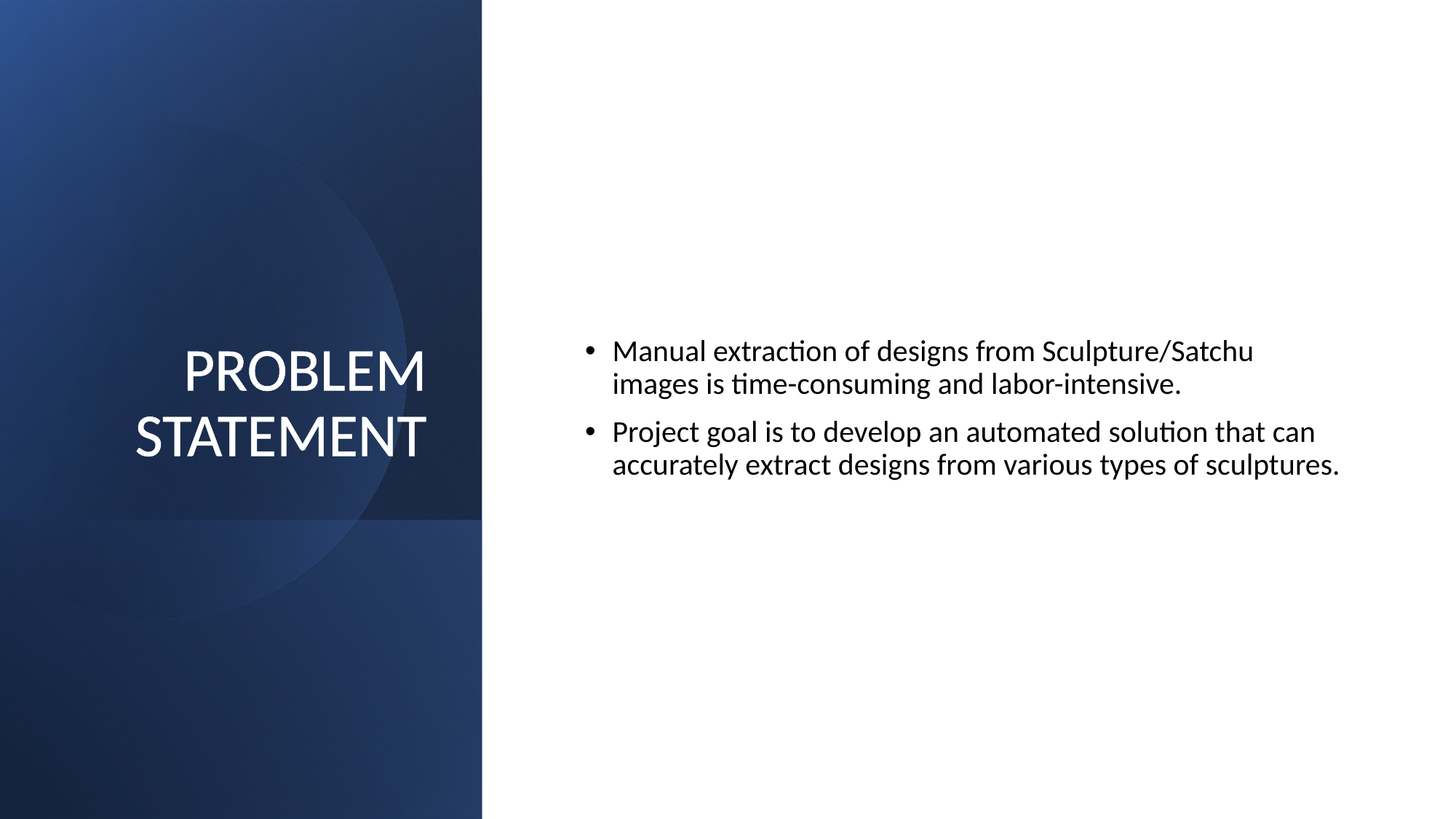

# PROBLEM STATEMENT
Manual extraction of designs from Sculpture/Satchu images is time-consuming and labor-intensive.
Project goal is to develop an automated solution that can accurately extract designs from various types of sculptures.